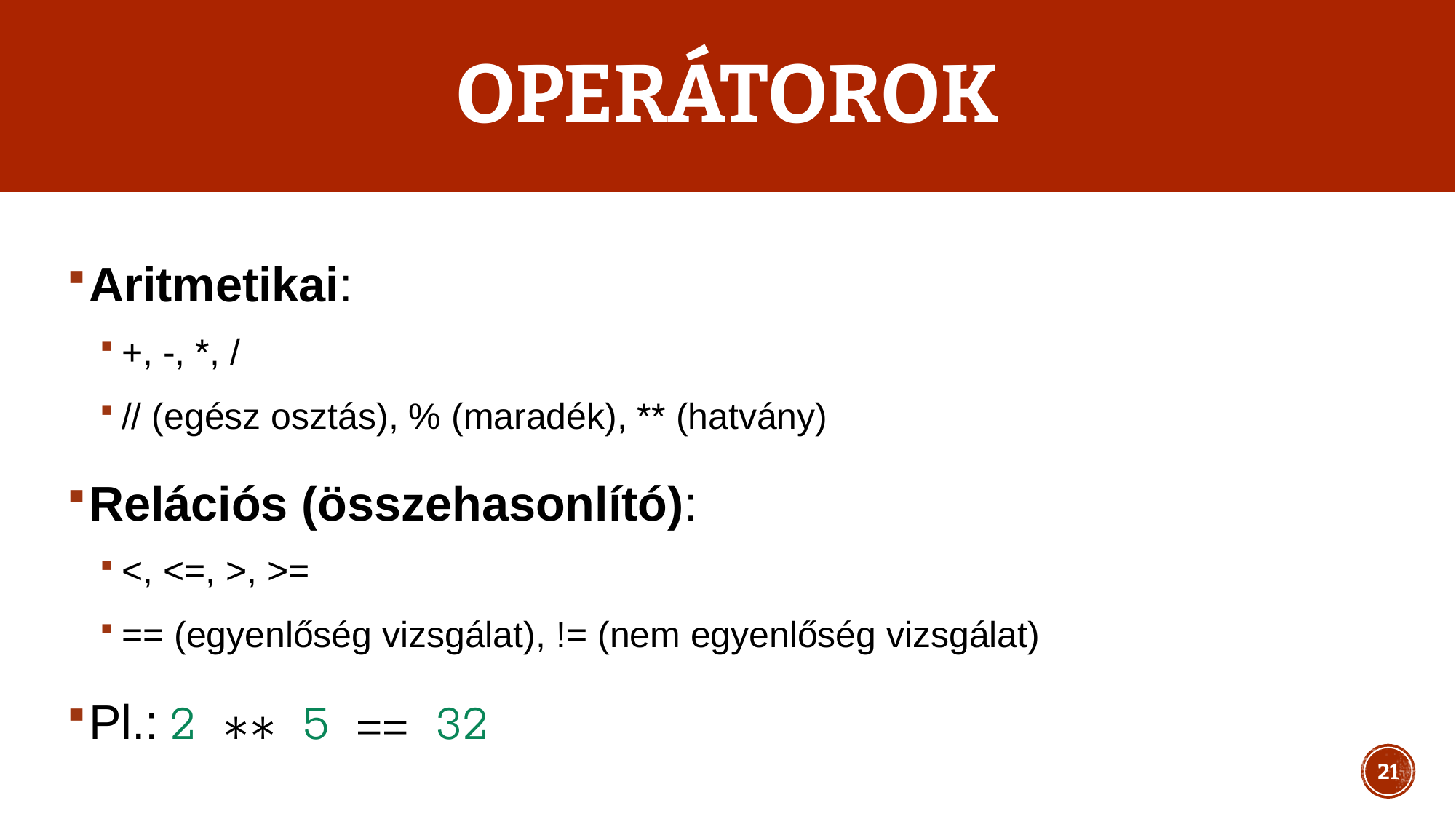

# Operátorok
Aritmetikai:
+, -, *, /
// (egész osztás), % (maradék), ** (hatvány)
Relációs (összehasonlító):
<, <=, >, >=
== (egyenlőség vizsgálat), != (nem egyenlőség vizsgálat)
Pl.: 2 ** 5 == 32
21